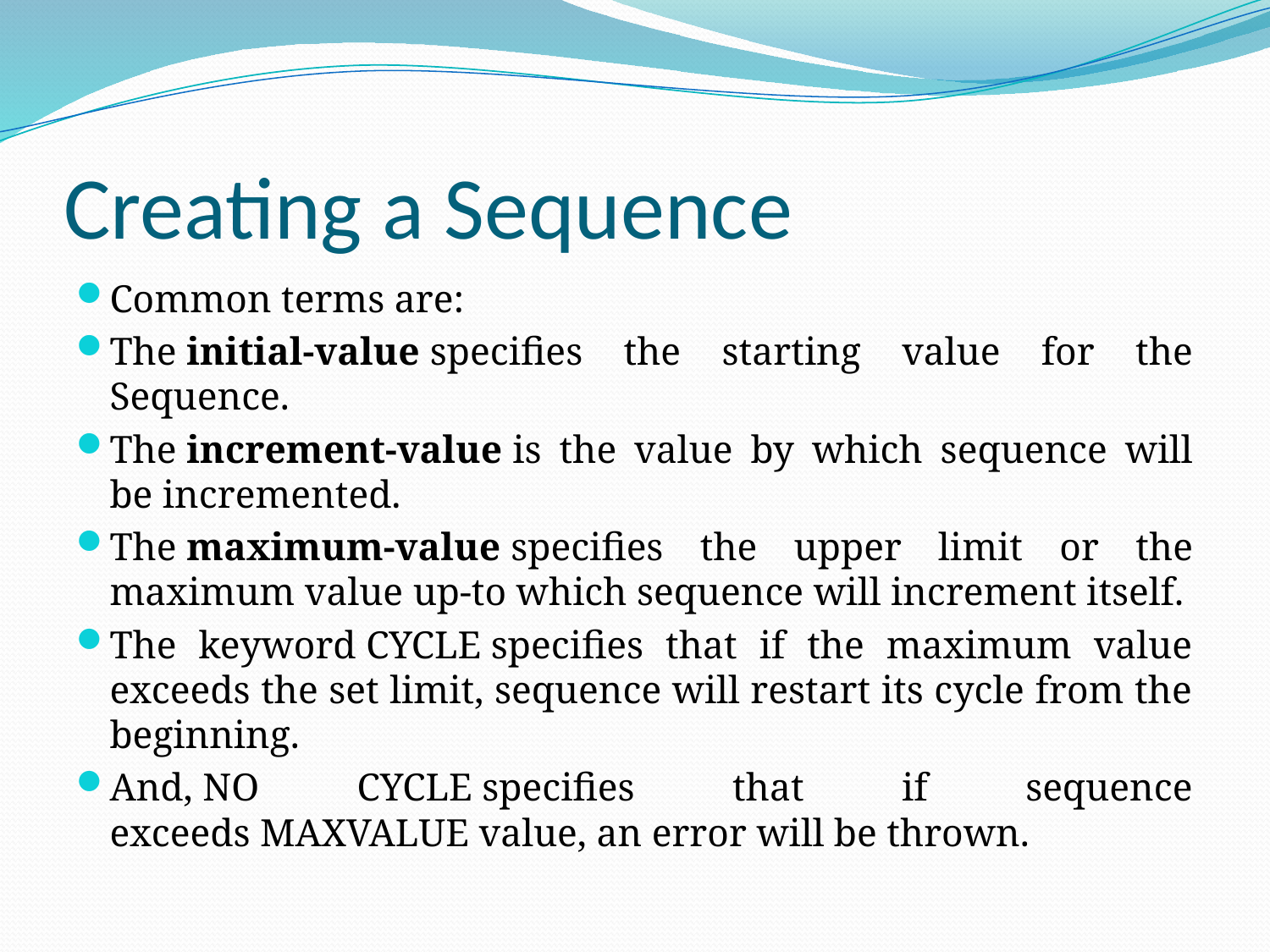

# Creating a Sequence
Common terms are:
The initial-value specifies the starting value for the Sequence.
The increment-value is the value by which sequence will be incremented.
The maximum-value specifies the upper limit or the maximum value up-to which sequence will increment itself.
The keyword CYCLE specifies that if the maximum value exceeds the set limit, sequence will restart its cycle from the beginning.
And, NO CYCLE specifies that if sequence exceeds MAXVALUE value, an error will be thrown.